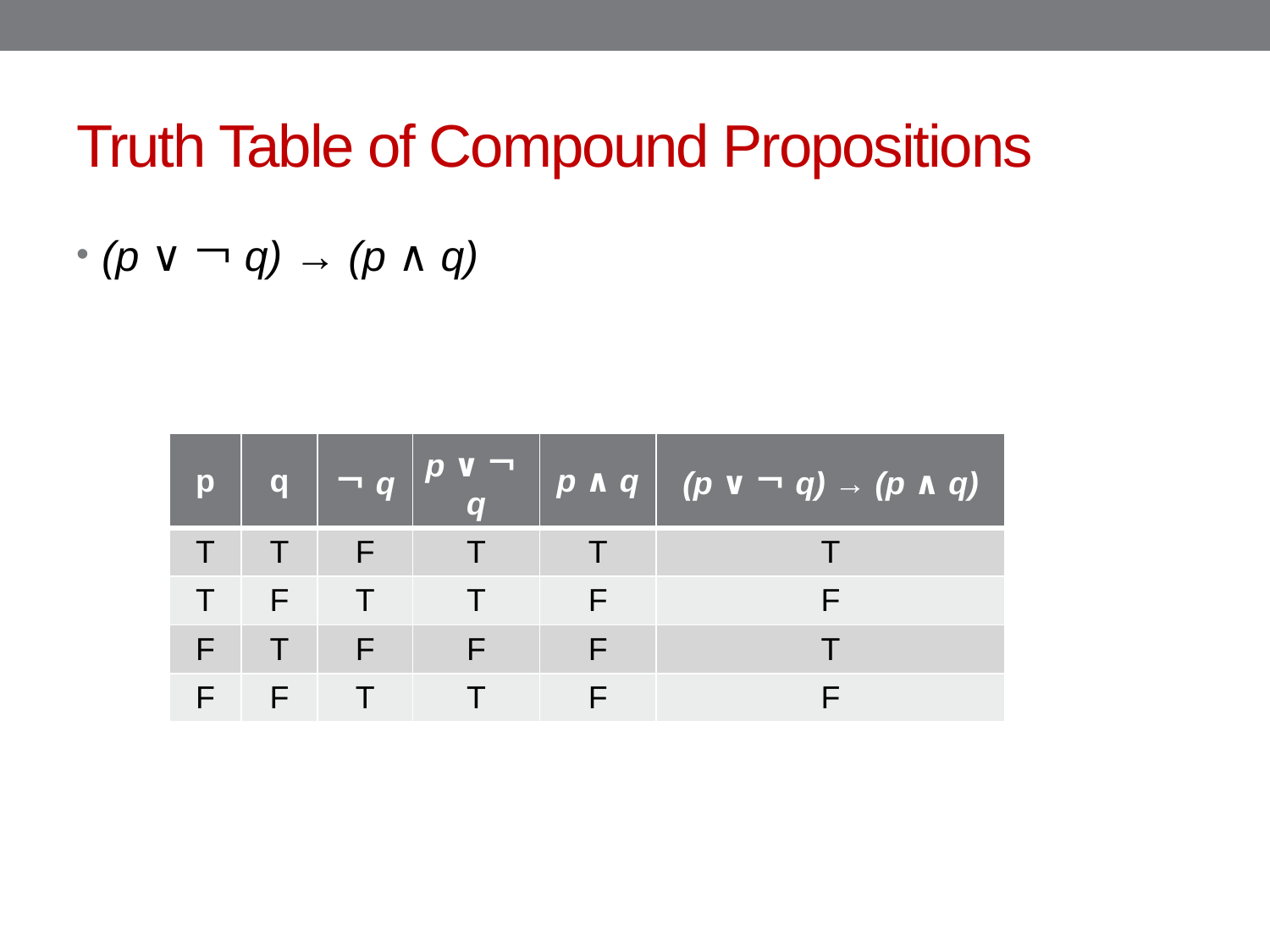

# Truth Table of Compound Propositions
(p ∨￢q) → (p ∧ q)

| p | q | ￢q | p ∨￢q | p ∧ q | (p ∨￢q) → (p ∧ q) |
| --- | --- | --- | --- | --- | --- |
| T | T | F | T | T | T |
| T | F | T | T | F | F |
| F | T | F | F | F | T |
| F | F | T | T | F | F |